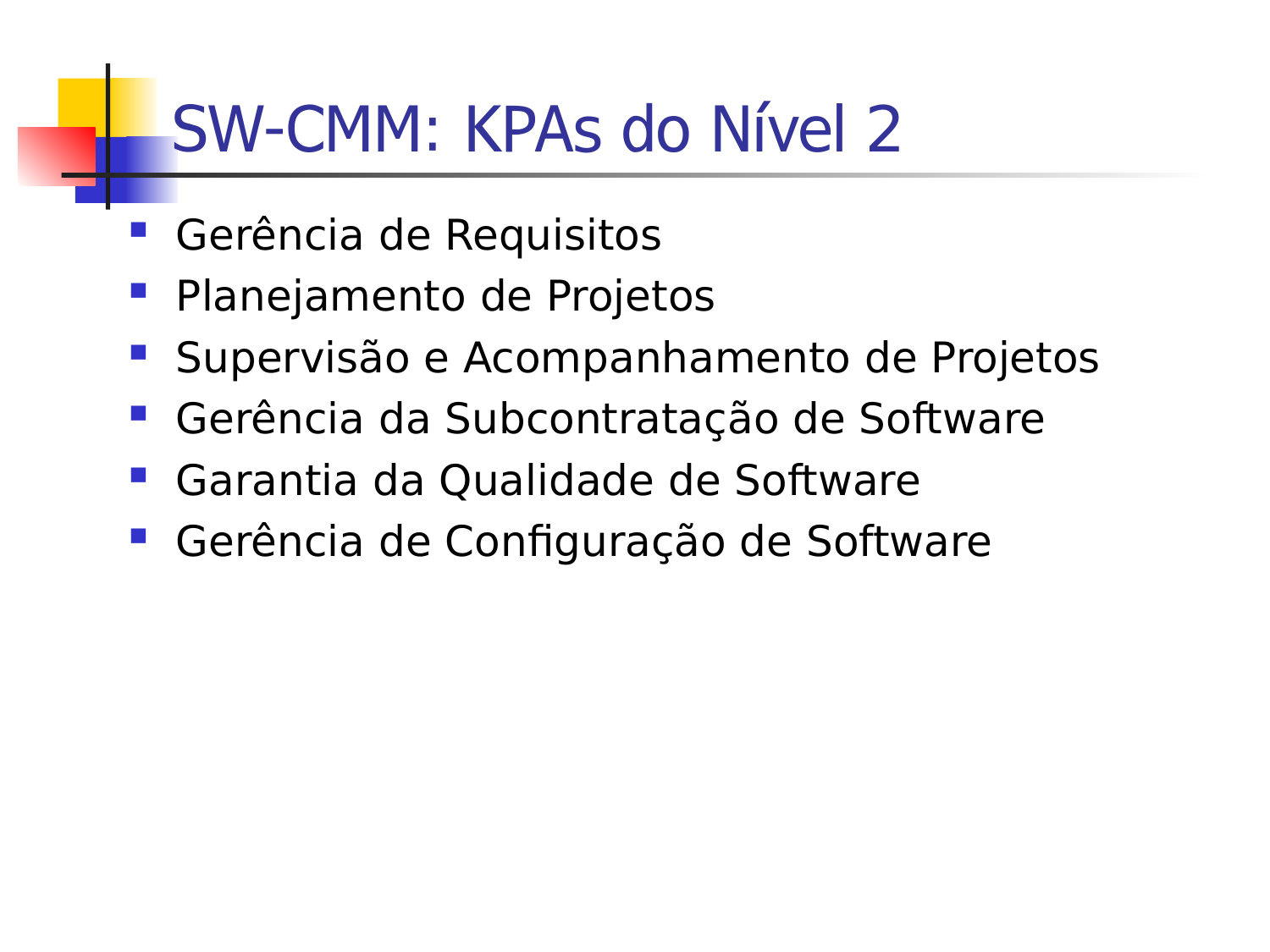

SW-CMM: KPAs do Nível 2
Gerência de Requisitos
Planejamento de Projetos
Supervisão e Acompanhamento de Projetos
Gerência da Subcontratação de Software
Garantia da Qualidade de Software
Gerência de Configuração de Software